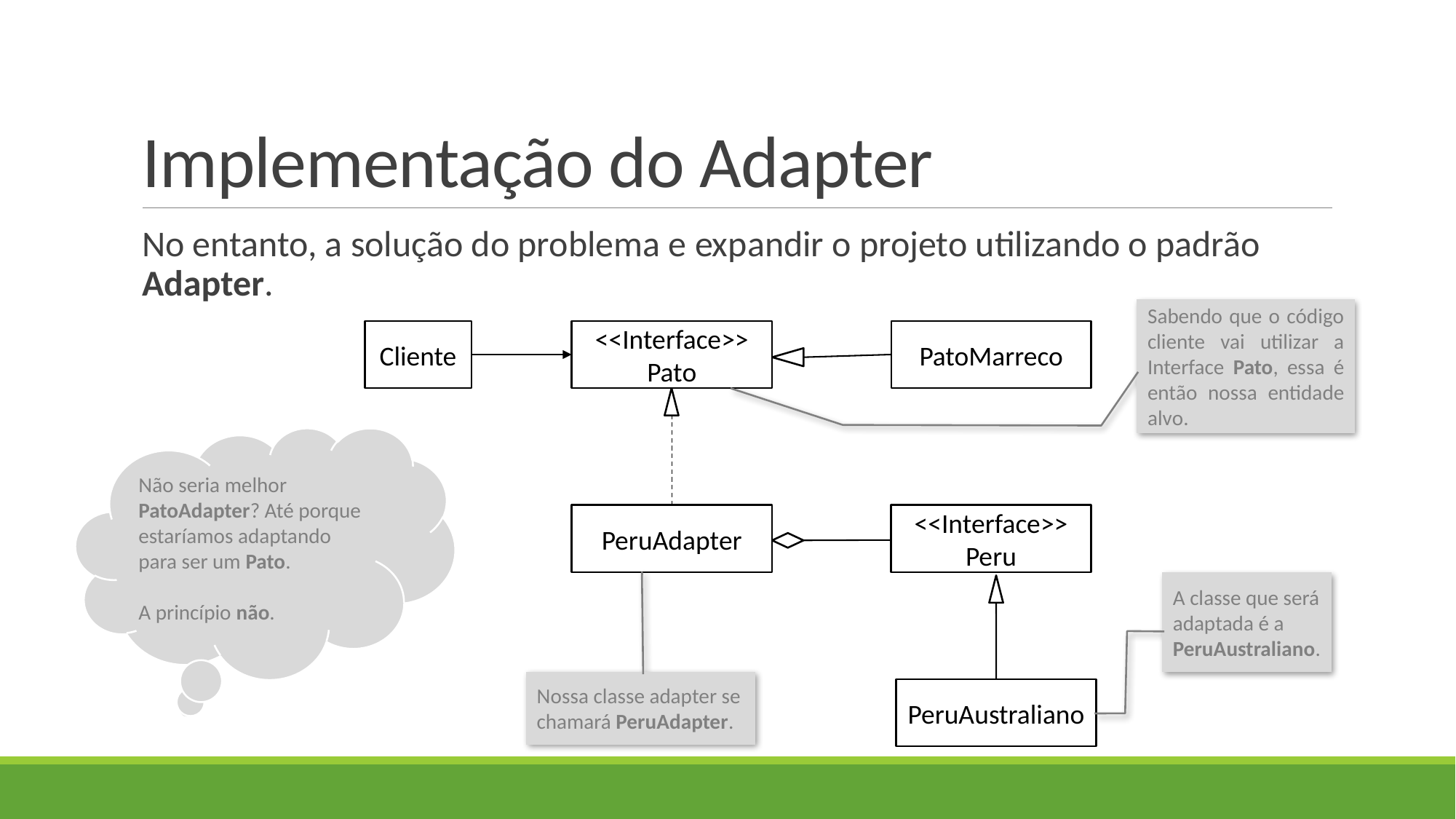

# Implementação do Adapter
No entanto, a solução do problema e expandir o projeto utilizando o padrão Adapter.

Sabendo que o código cliente vai utilizar a Interface Pato, essa é então nossa entidade alvo.
Cliente
<<Interface>>
Pato
PatoMarreco

Não seria melhor PatoAdapter? Até porque estaríamos adaptando para ser um Pato.

A princípio não.
PeruAdapter
<<Interface>>
Peru

A classe que será adaptada é a PeruAustraliano.

Nossa classe adapter se chamará PeruAdapter.
PeruAustraliano